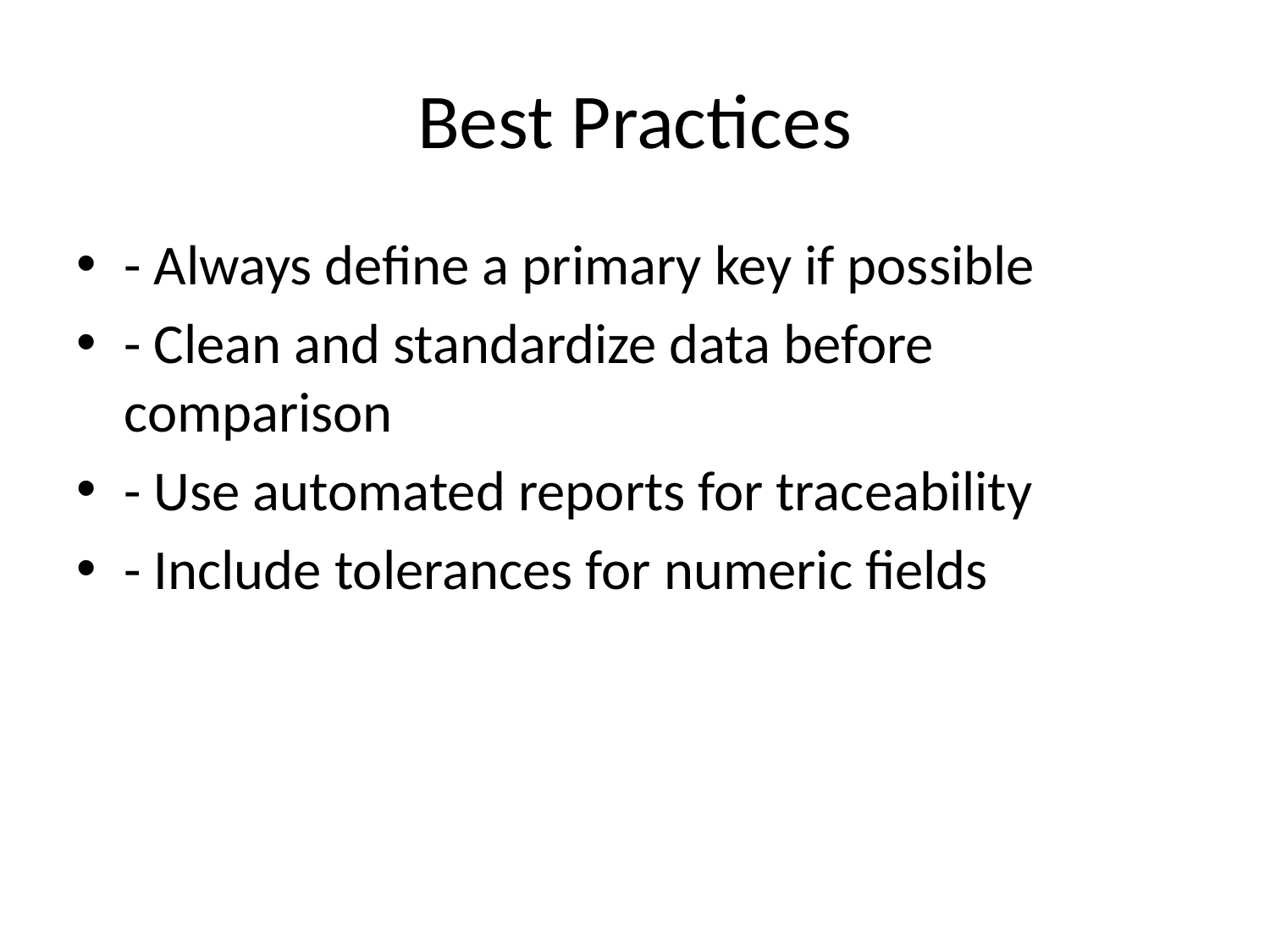

# Best Practices
- Always define a primary key if possible
- Clean and standardize data before comparison
- Use automated reports for traceability
- Include tolerances for numeric fields